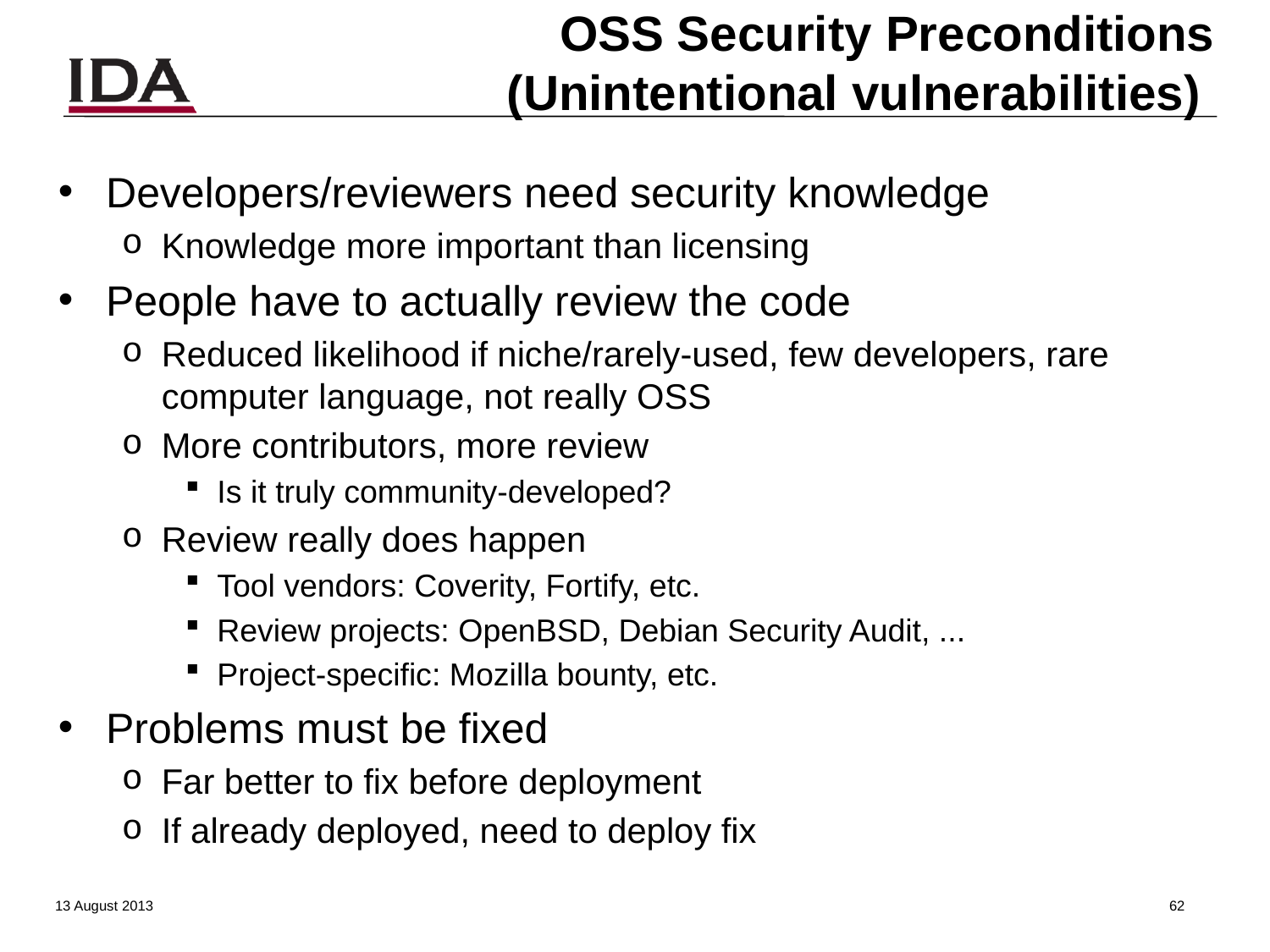

# OSS Security Preconditions (Unintentional vulnerabilities)
Developers/reviewers need security knowledge
Knowledge more important than licensing
People have to actually review the code
Reduced likelihood if niche/rarely-used, few developers, rare computer language, not really OSS
More contributors, more review
Is it truly community-developed?
Review really does happen
Tool vendors: Coverity, Fortify, etc.
Review projects: OpenBSD, Debian Security Audit, ...
Project-specific: Mozilla bounty, etc.
Problems must be fixed
Far better to fix before deployment
If already deployed, need to deploy fix
13 August 2013
62